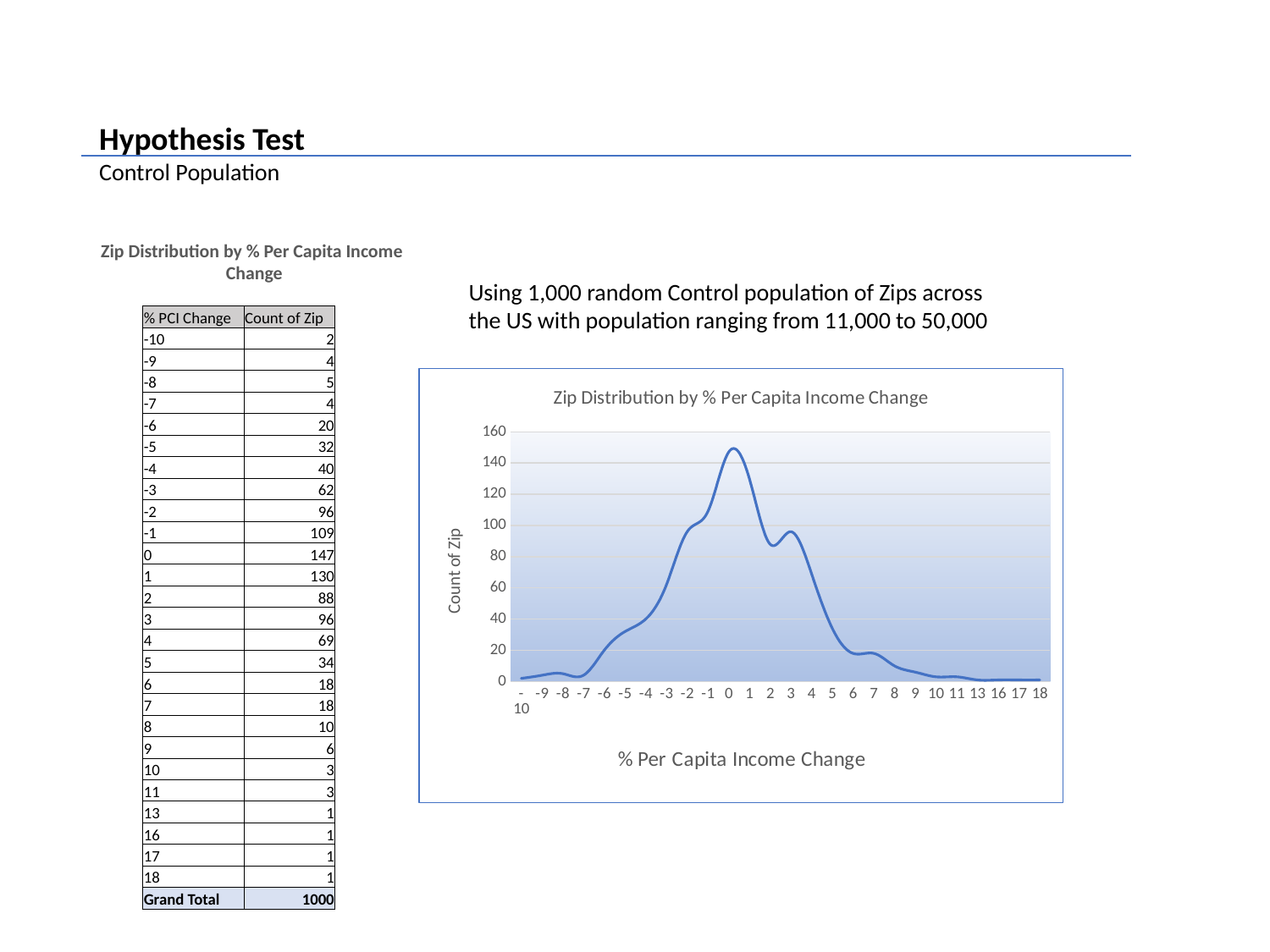

Hypothesis Test
Control Population
Zip Distribution by % Per Capita Income
 Change
Using 1,000 random Control population of Zips across the US with population ranging from 11,000 to 50,000
| % PCI Change | Count of Zip |
| --- | --- |
| -10 | 2 |
| -9 | 4 |
| -8 | 5 |
| -7 | 4 |
| -6 | 20 |
| -5 | 32 |
| -4 | 40 |
| -3 | 62 |
| -2 | 96 |
| -1 | 109 |
| 0 | 147 |
| 1 | 130 |
| 2 | 88 |
| 3 | 96 |
| 4 | 69 |
| 5 | 34 |
| 6 | 18 |
| 7 | 18 |
| 8 | 10 |
| 9 | 6 |
| 10 | 3 |
| 11 | 3 |
| 13 | 1 |
| 16 | 1 |
| 17 | 1 |
| 18 | 1 |
| Grand Total | 1000 |

### Chart: Zip Distribution by % Per Capita Income Change

| Category | Total |
|---|---|
| -10 | 2.0 |
| -9 | 4.0 |
| -8 | 5.0 |
| -7 | 4.0 |
| -6 | 20.0 |
| -5 | 32.0 |
| -4 | 40.0 |
| -3 | 62.0 |
| -2 | 96.0 |
| -1 | 109.0 |
| 0 | 147.0 |
| 1 | 130.0 |
| 2 | 88.0 |
| 3 | 96.0 |
| 4 | 69.0 |
| 5 | 34.0 |
| 6 | 18.0 |
| 7 | 18.0 |
| 8 | 10.0 |
| 9 | 6.0 |
| 10 | 3.0 |
| 11 | 3.0 |
| 13 | 1.0 |
| 16 | 1.0 |
| 17 | 1.0 |
| 18 | 1.0 |